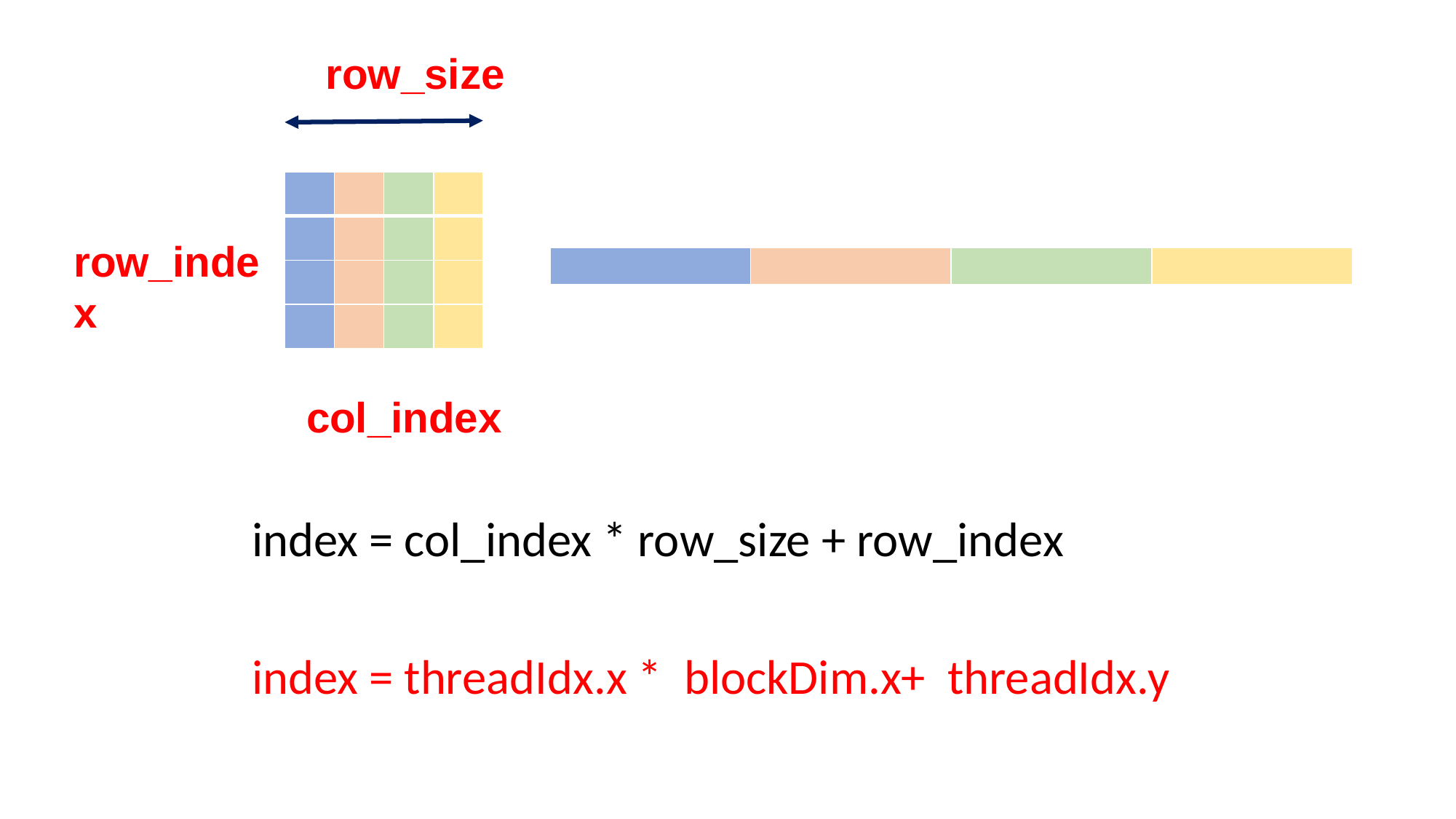

row_size
|  |  |  |  |
| --- | --- | --- | --- |
|  |  |  |  |
|  |  |  |  |
|  |  |  |  |
row_index
|  |  |  |  |
| --- | --- | --- | --- |
col_index
index = col_index * row_size + row_index
index = threadIdx.x *  blockDim.x+  threadIdx.y